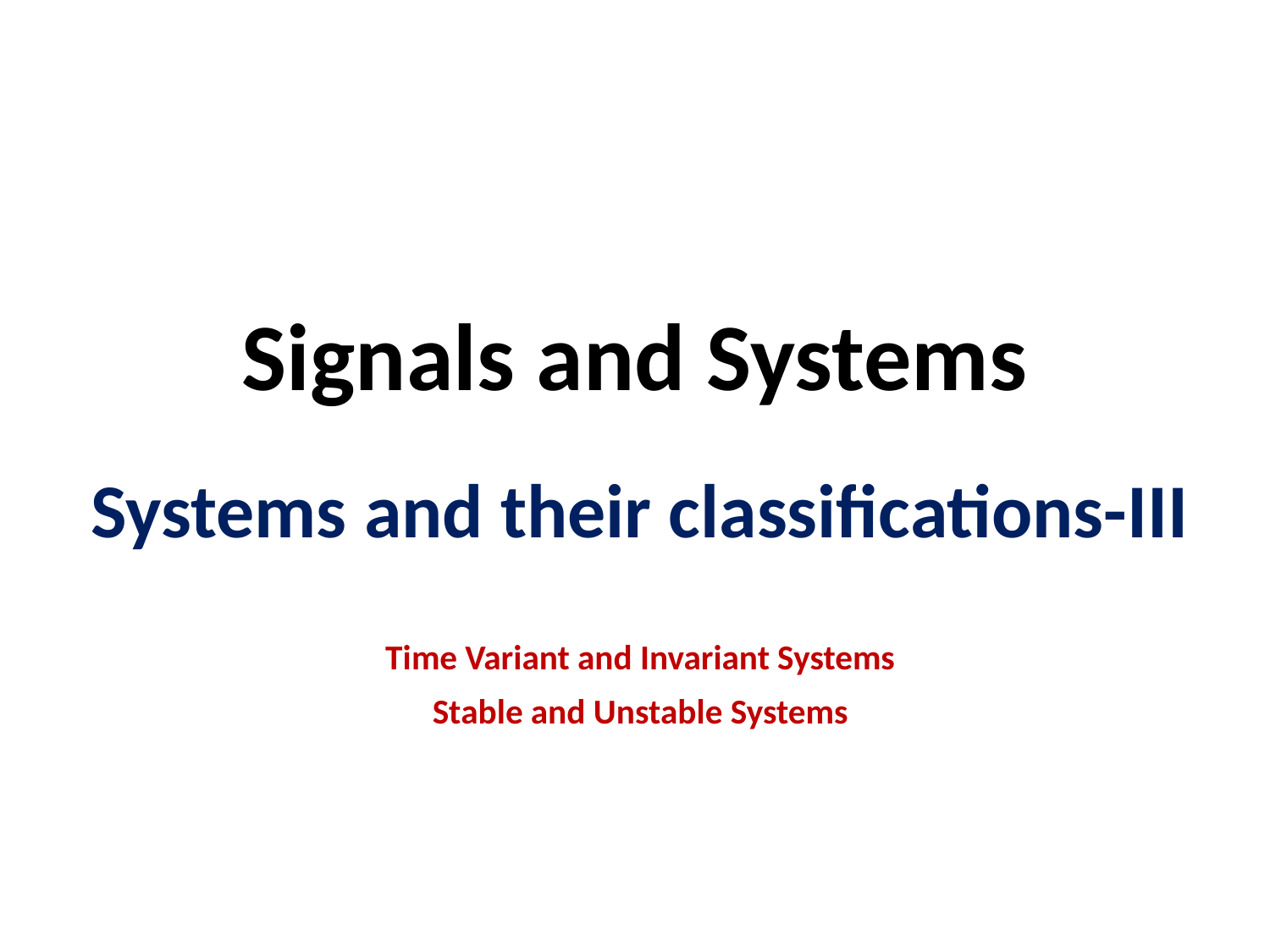

# Signals and Systems
Systems and their classifications-III

Time Variant and Invariant Systems
Stable and Unstable Systems